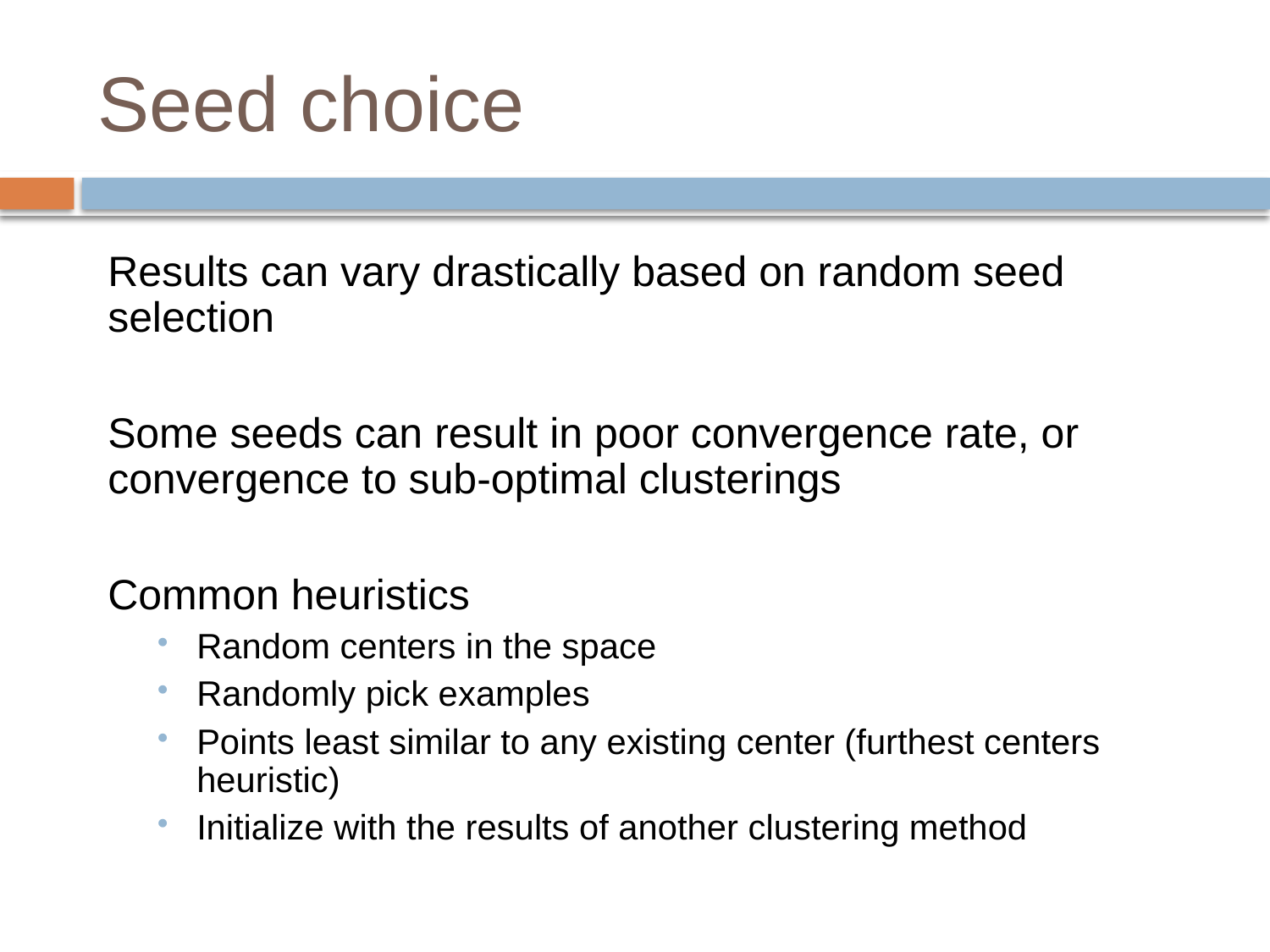

# Seed choice
Results can vary drastically based on random seed selection

Some seeds can result in poor convergence rate, or convergence to sub-optimal clusterings

Common heuristics
Random centers in the space
Randomly pick examples
Points least similar to any existing center (furthest centers heuristic)
Initialize with the results of another clustering method